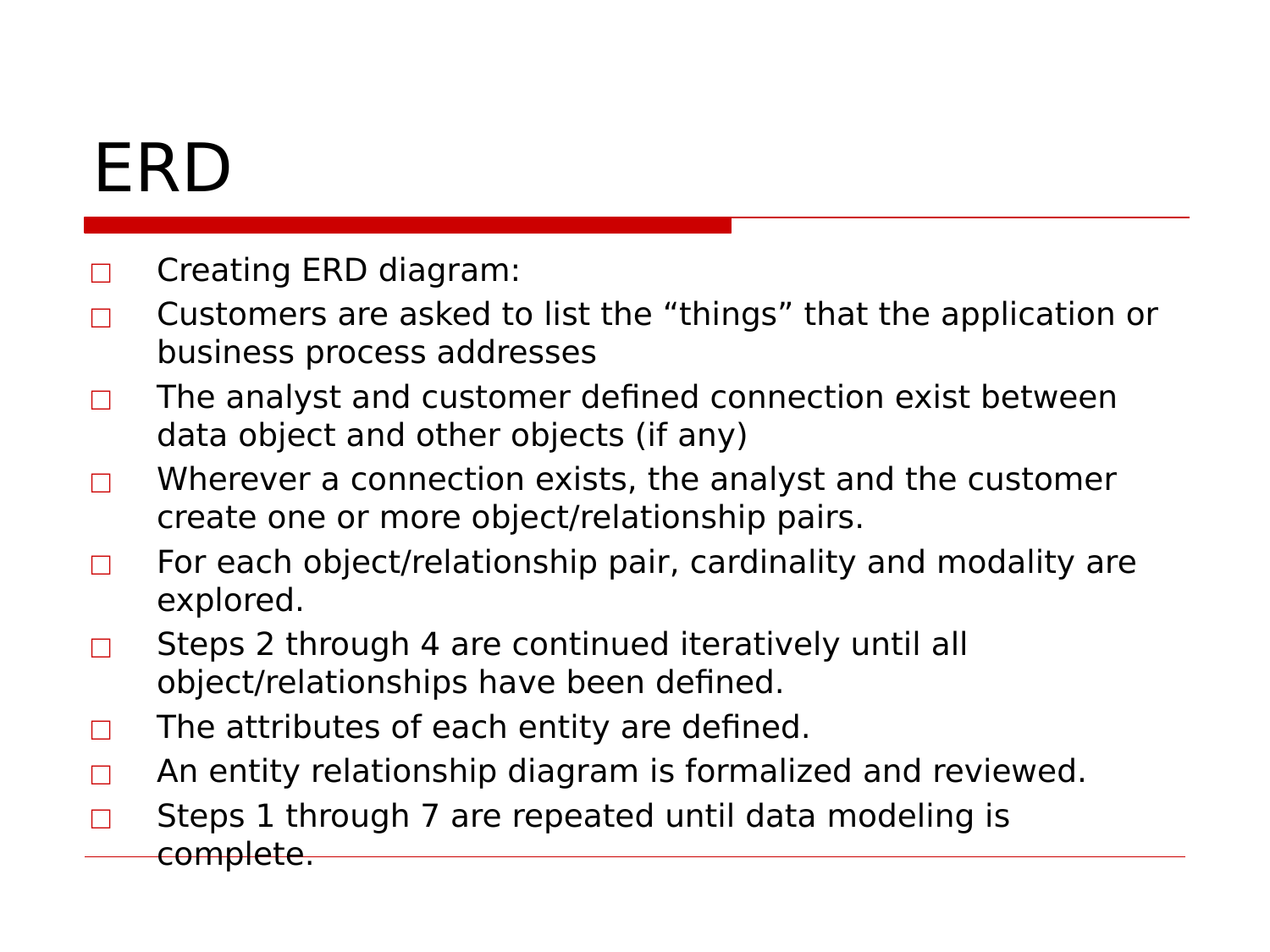

# ERD
Creating ERD diagram:
Customers are asked to list the “things” that the application or business process addresses
The analyst and customer defined connection exist between data object and other objects (if any)
Wherever a connection exists, the analyst and the customer create one or more object/relationship pairs.
For each object/relationship pair, cardinality and modality are explored.
Steps 2 through 4 are continued iteratively until all object/relationships have been defined.
The attributes of each entity are defined.
An entity relationship diagram is formalized and reviewed.
Steps 1 through 7 are repeated until data modeling is complete.